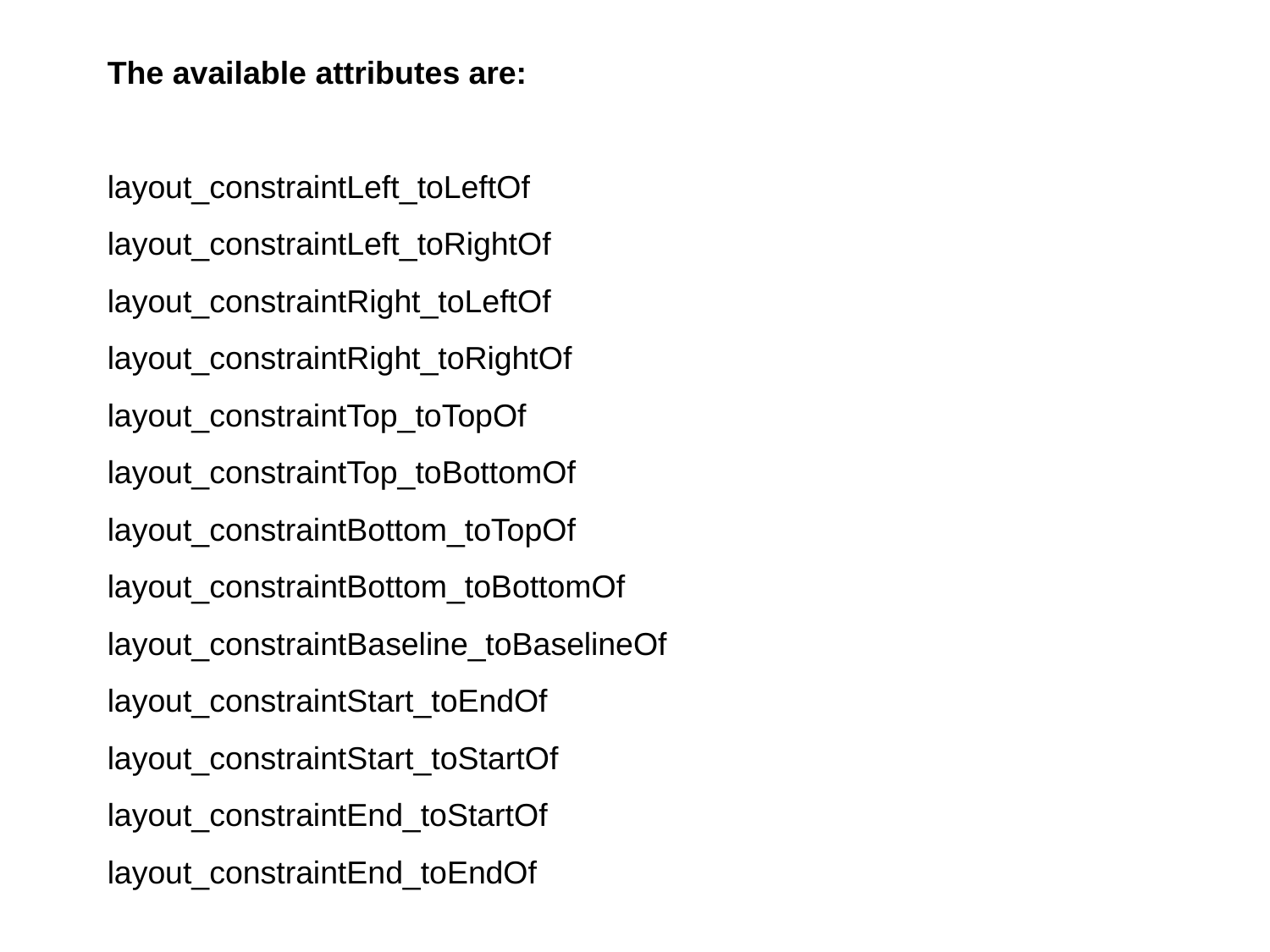

The available attributes are:
layout_constraintLeft_toLeftOf
layout_constraintLeft_toRightOf
layout_constraintRight_toLeftOf
layout_constraintRight_toRightOf
layout_constraintTop_toTopOf
layout_constraintTop_toBottomOf
layout_constraintBottom_toTopOf
layout_constraintBottom_toBottomOf
layout_constraintBaseline_toBaselineOf
layout_constraintStart_toEndOf
layout_constraintStart_toStartOf
layout_constraintEnd_toStartOf
layout_constraintEnd_toEndOf